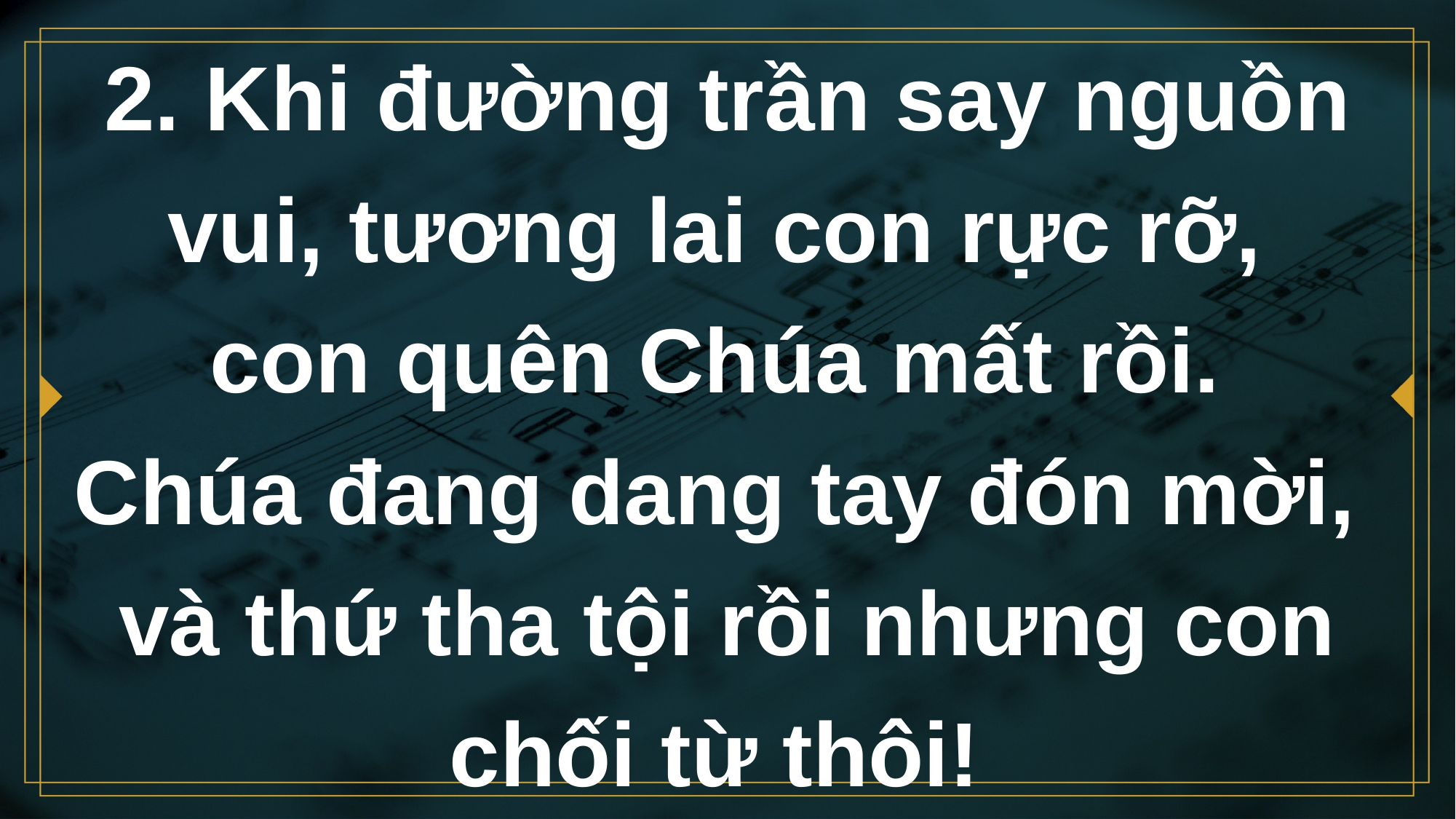

# 2. Khi đường trần say nguồn vui, tương lai con rực rỡ,
con quên Chúa mất rồi.
Chúa đang dang tay đón mời,
và thứ tha tội rồi nhưng con chối từ thôi!